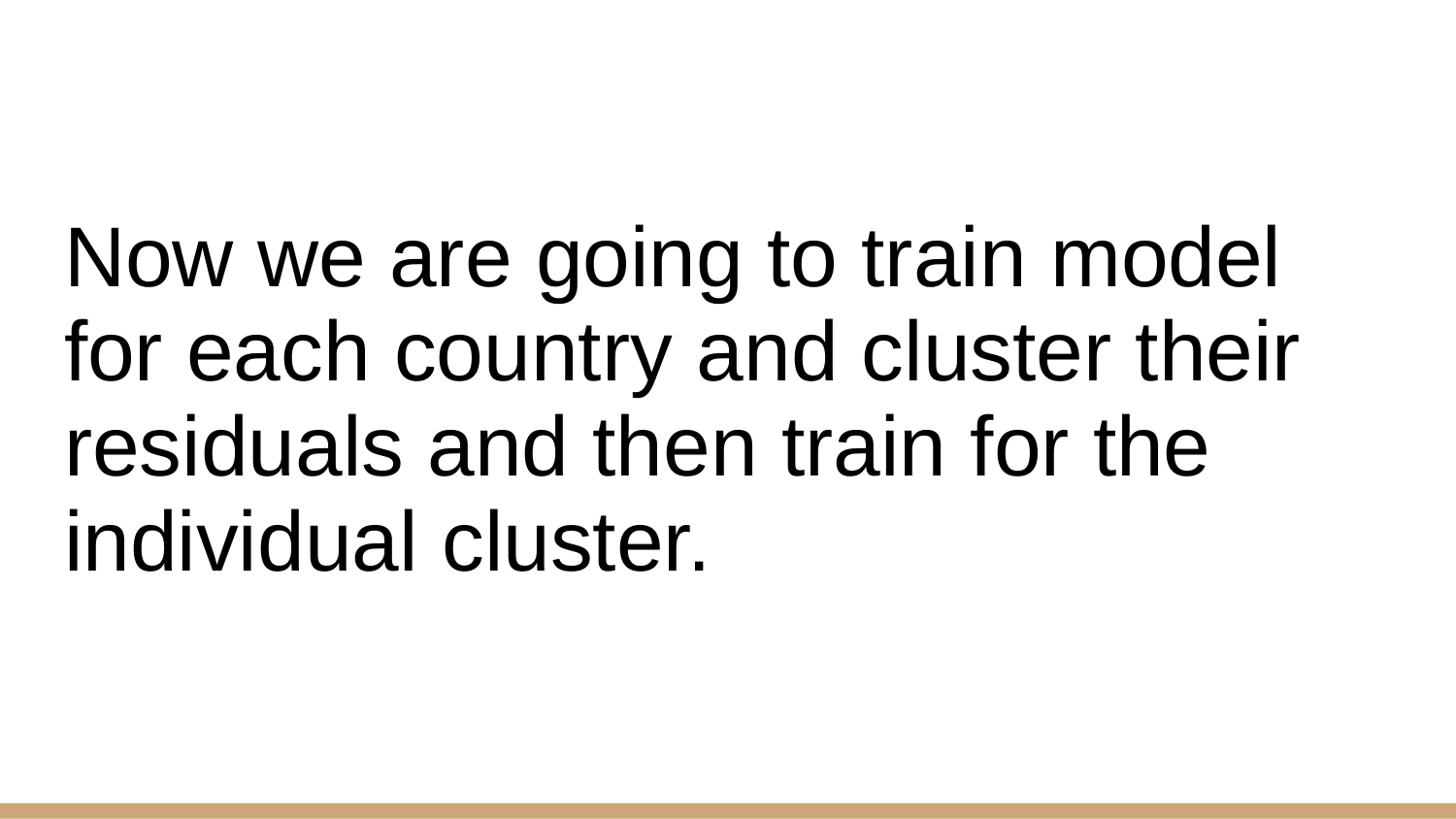

Now we are going to train model for each country and cluster their residuals and then train for the individual cluster.